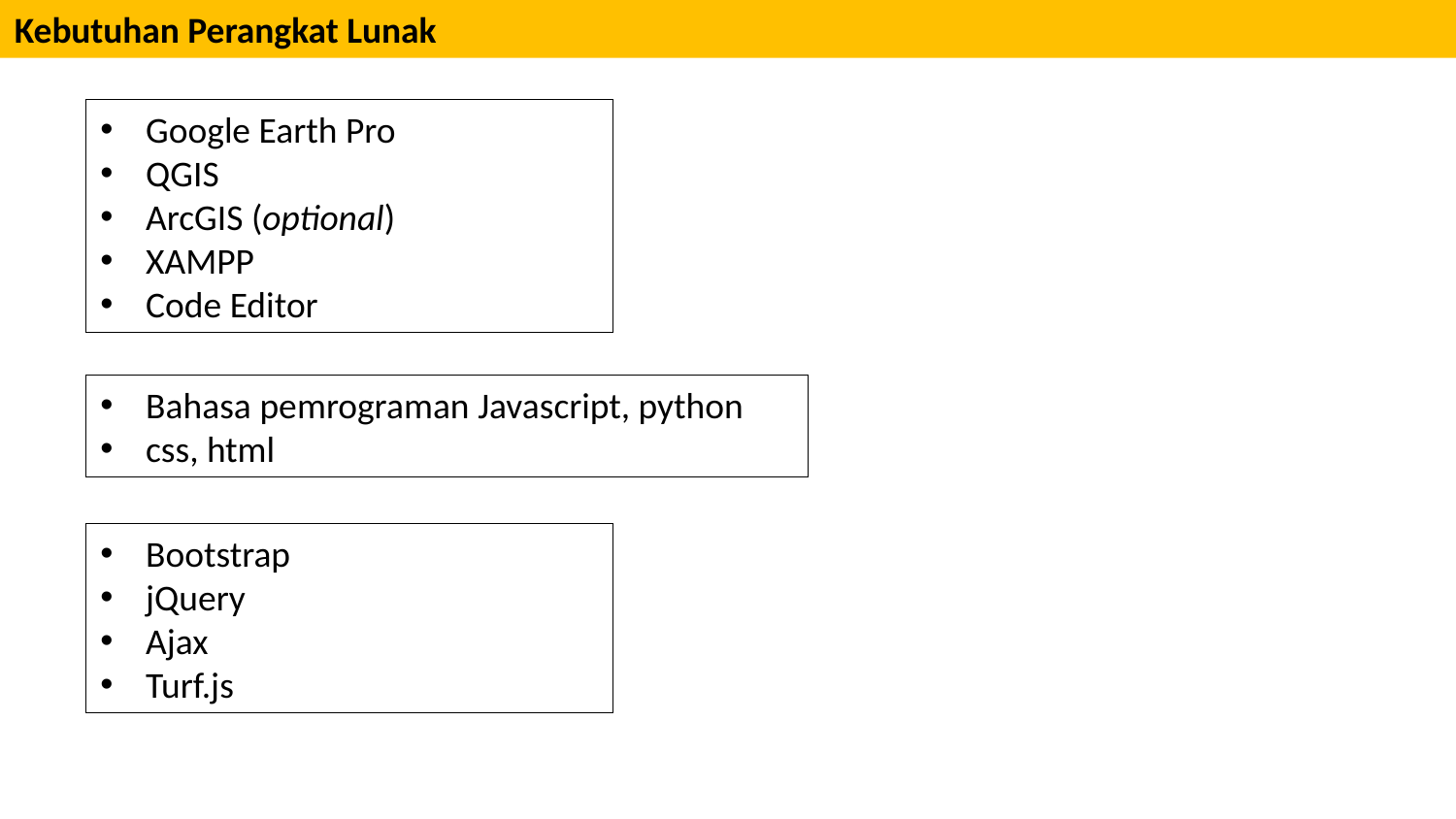

Kebutuhan Perangkat Lunak
Google Earth Pro
QGIS
ArcGIS (optional)
XAMPP
Code Editor
Bahasa pemrograman Javascript, python
css, html
Bootstrap
jQuery
Ajax
Turf.js